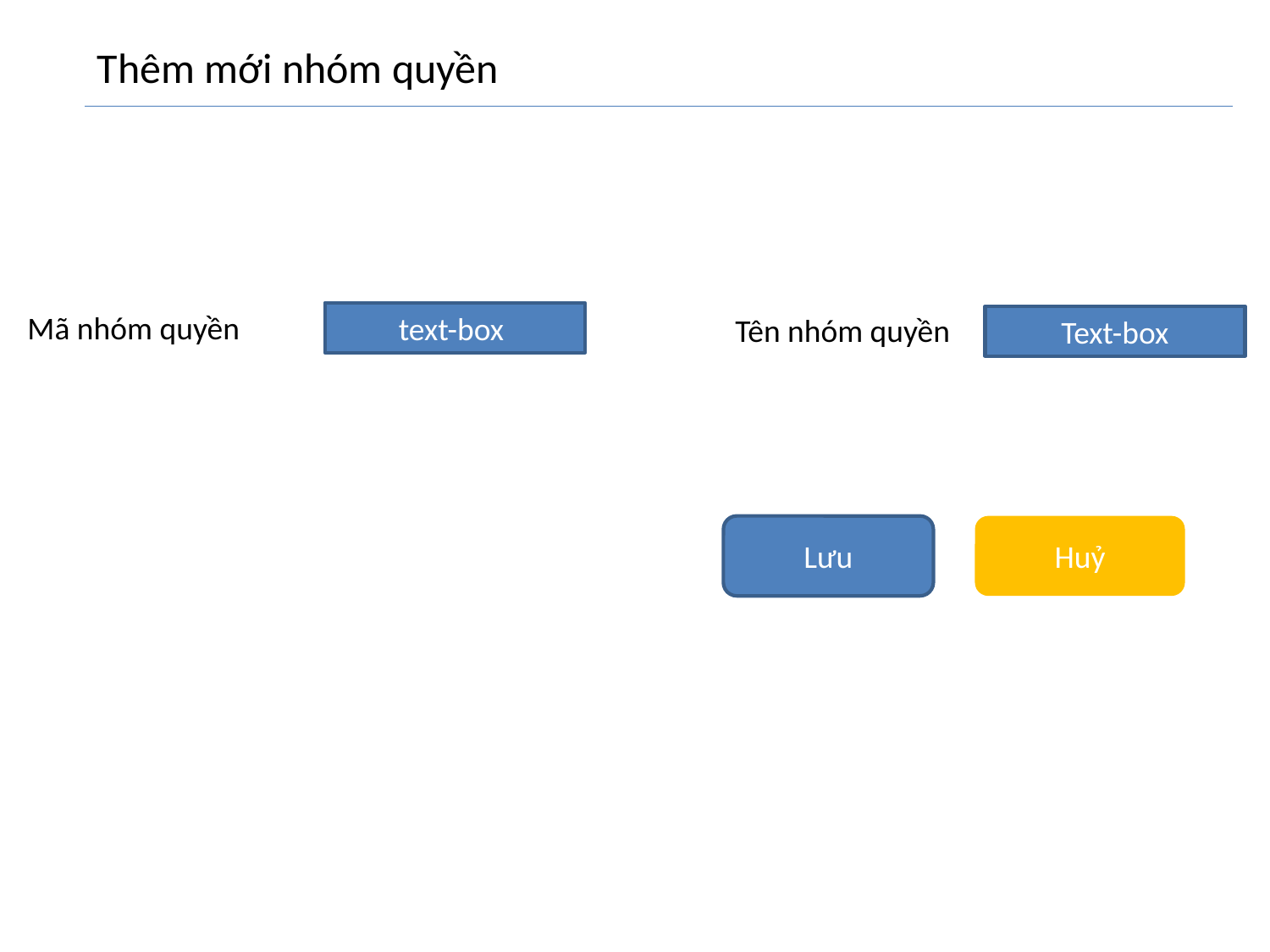

Thêm mới nhóm quyền
Mã nhóm quyền
text-box
Tên nhóm quyền
Text-box
Lưu
Huỷ